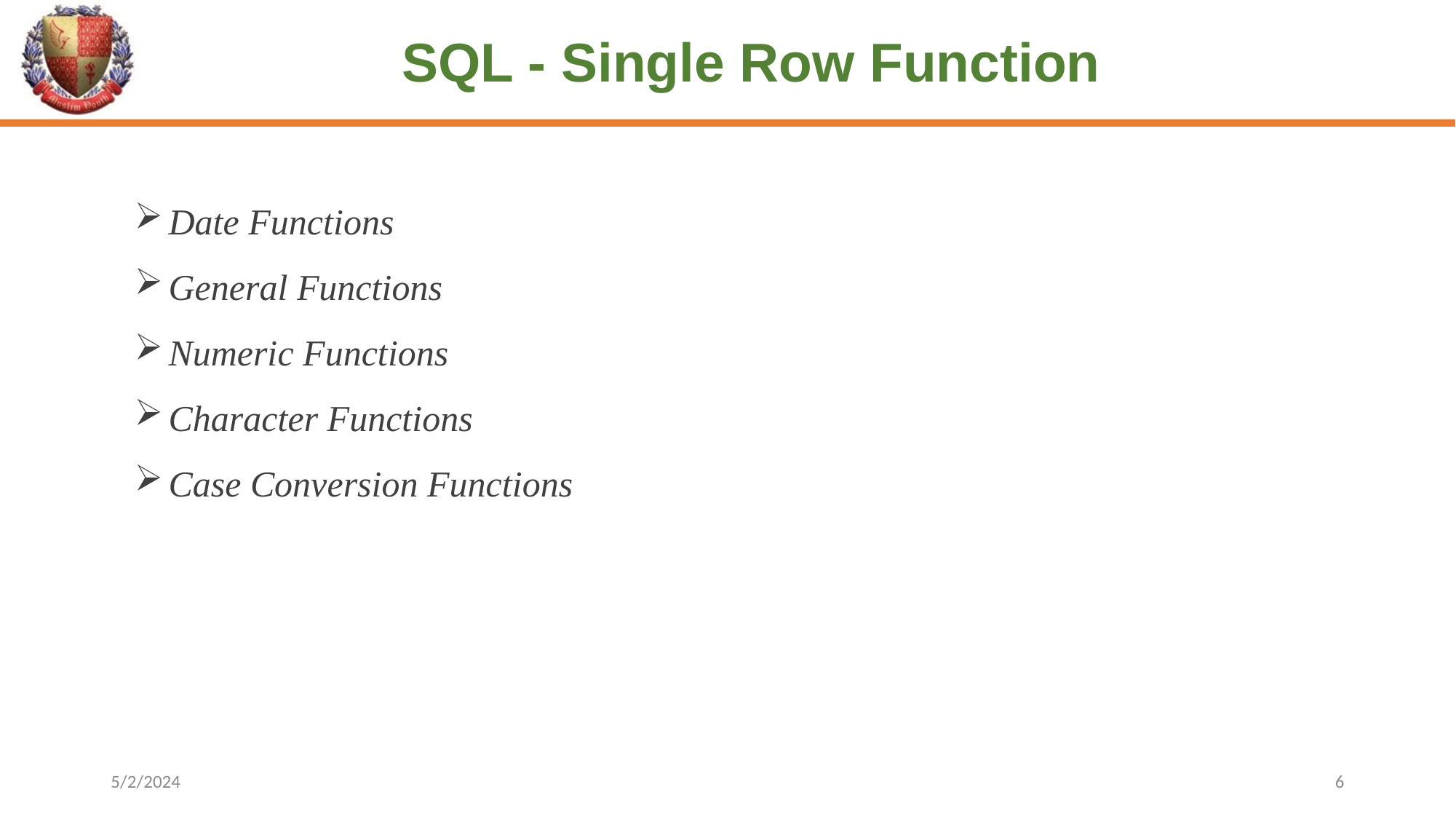

# SQL - Single Row Function
Date Functions
General Functions
Numeric Functions
Character Functions
Case Conversion Functions
5/2/2024
6